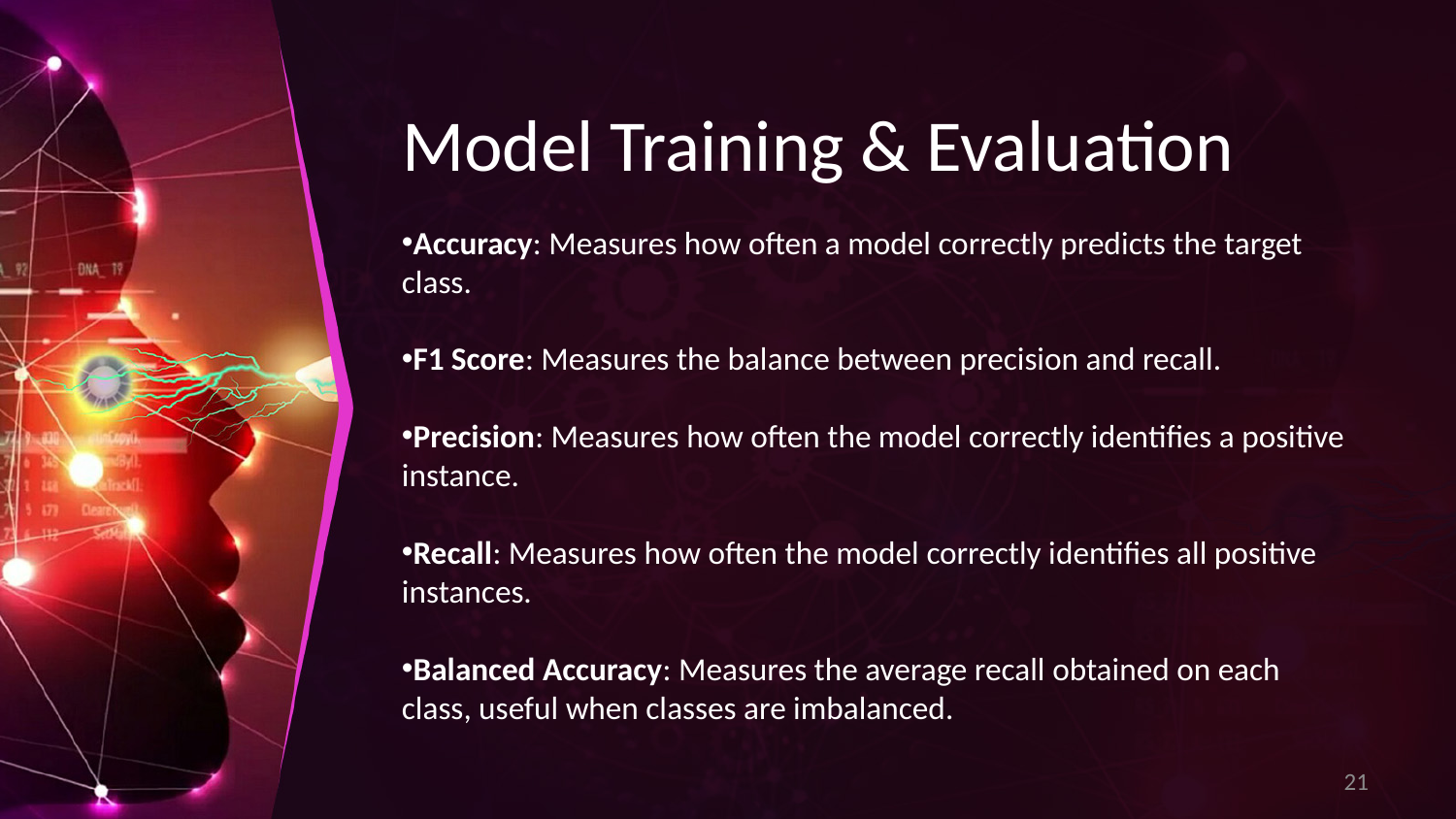

# Model Training & Evaluation
Accuracy: Measures how often a model correctly predicts the target class.

F1 Score: Measures the balance between precision and recall.

Precision: Measures how often the model correctly identifies a positive instance.

Recall: Measures how often the model correctly identifies all positive instances.

Balanced Accuracy: Measures the average recall obtained on each class, useful when classes are imbalanced.
21